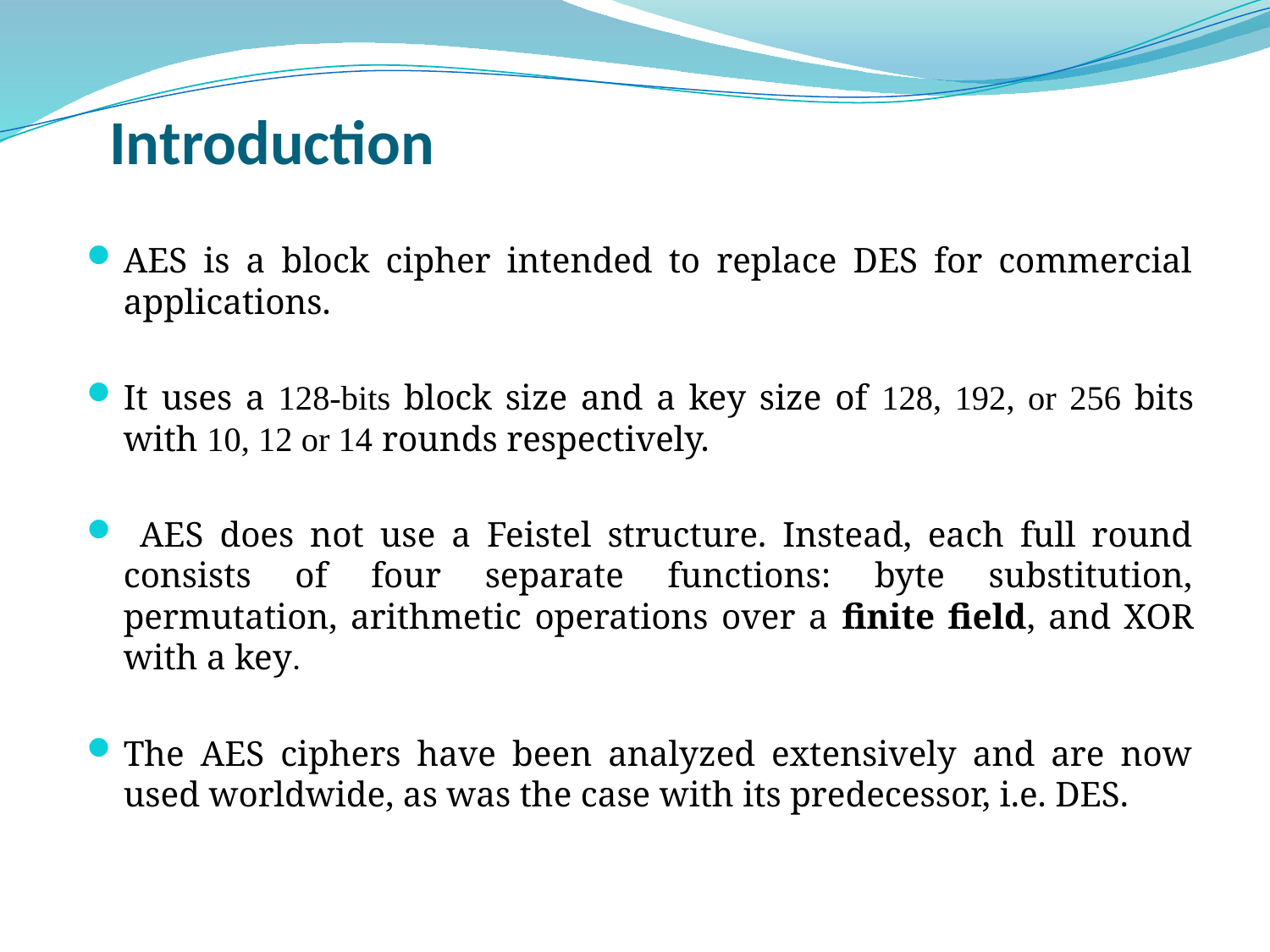

# Introduction
AES is a block cipher intended to replace DES for commercial applications.

It uses a 128-bits block size and a key size of 128, 192, or 256 bits with 10, 12 or 14 rounds respectively.

 AES does not use a Feistel structure. Instead, each full round consists of four separate functions: byte substitution, permutation, arithmetic operations over a finite field, and XOR with a key.

The AES ciphers have been analyzed extensively and are now used worldwide, as was the case with its predecessor, i.e. DES.